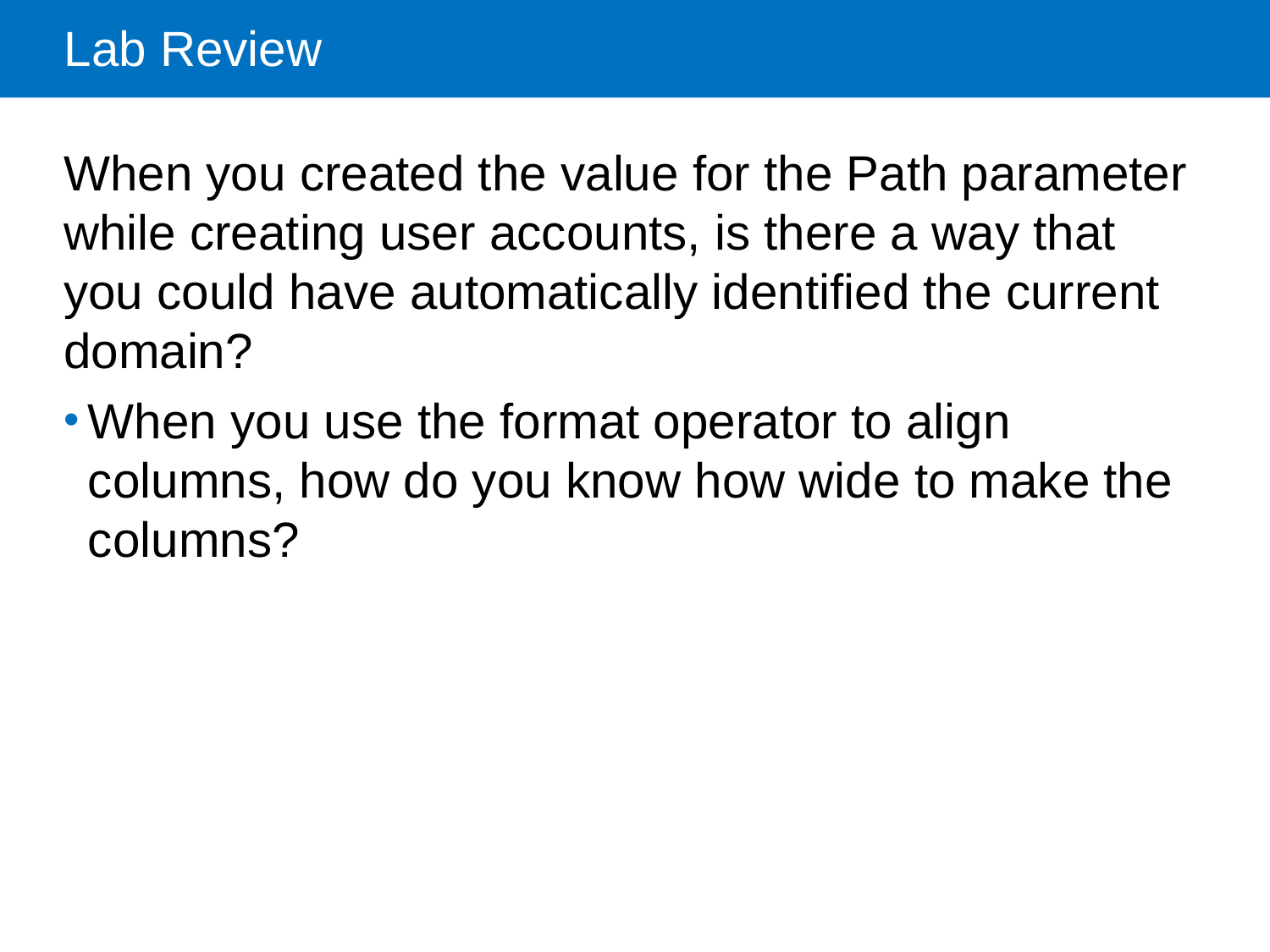

# Lab Review
When you created the value for the Path parameter while creating user accounts, is there a way that you could have automatically identified the current domain?
When you use the format operator to align columns, how do you know how wide to make the columns?